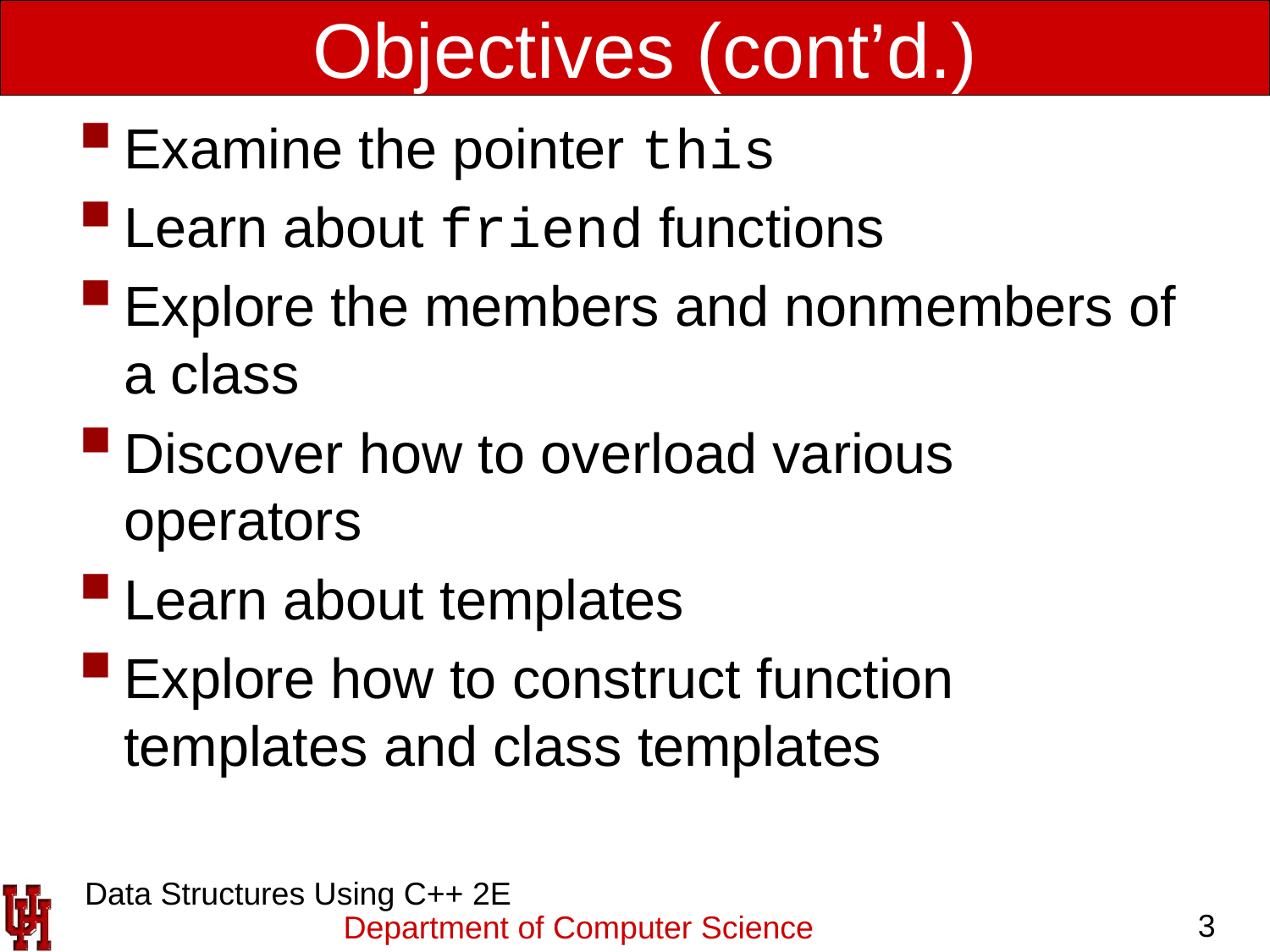

# Objectives (cont’d.)
Examine the pointer this
Learn about friend functions
Explore the members and nonmembers of a class
Discover how to overload various operators
Learn about templates
Explore how to construct function templates and class templates
 Data Structures Using C++ 2E